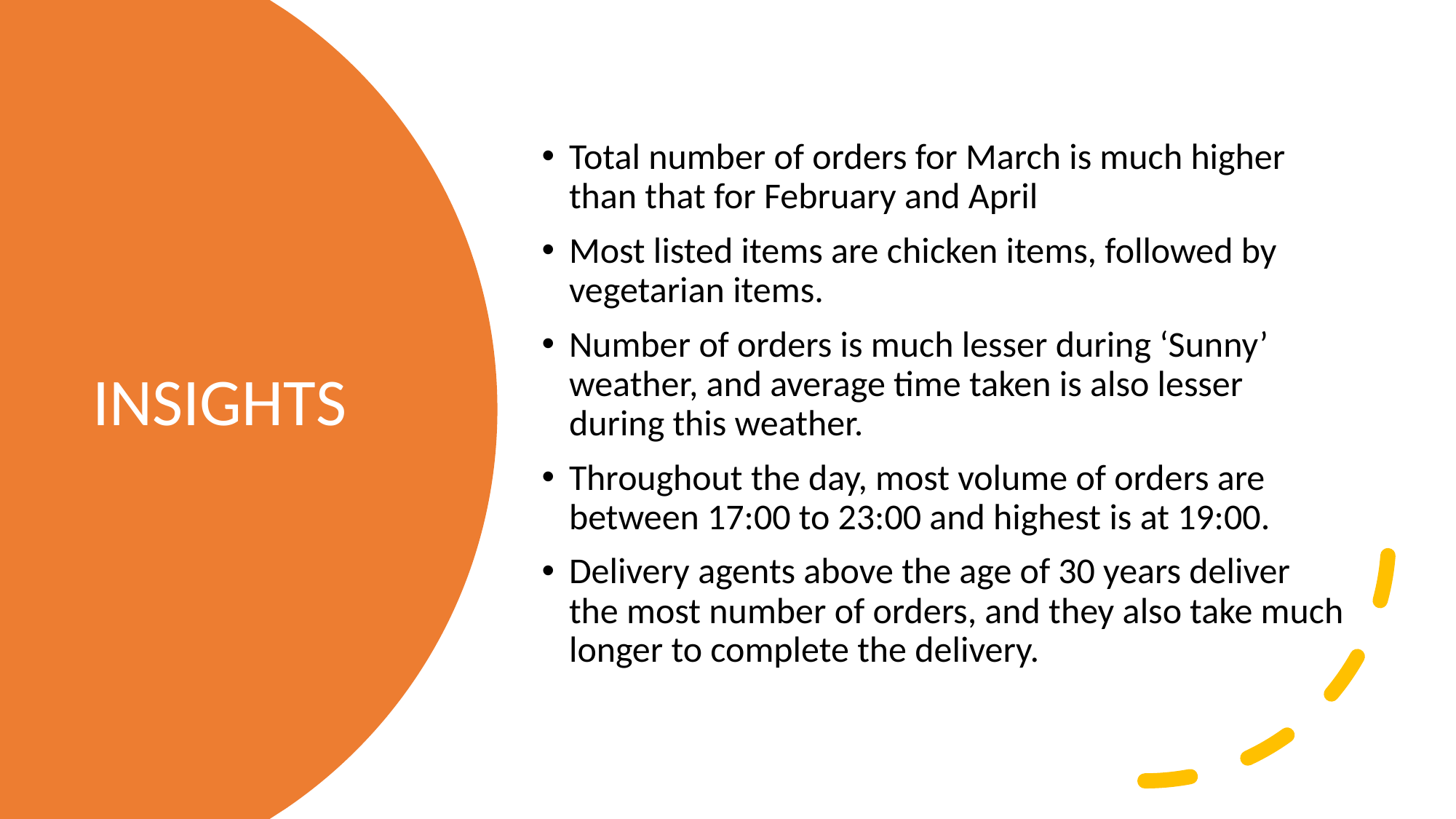

Total number of orders for March is much higher than that for February and April
Most listed items are chicken items, followed by vegetarian items.
Number of orders is much lesser during ‘Sunny’ weather, and average time taken is also lesser during this weather.
Throughout the day, most volume of orders are between 17:00 to 23:00 and highest is at 19:00.
Delivery agents above the age of 30 years deliver the most number of orders, and they also take much longer to complete the delivery.
# INSIGHTS